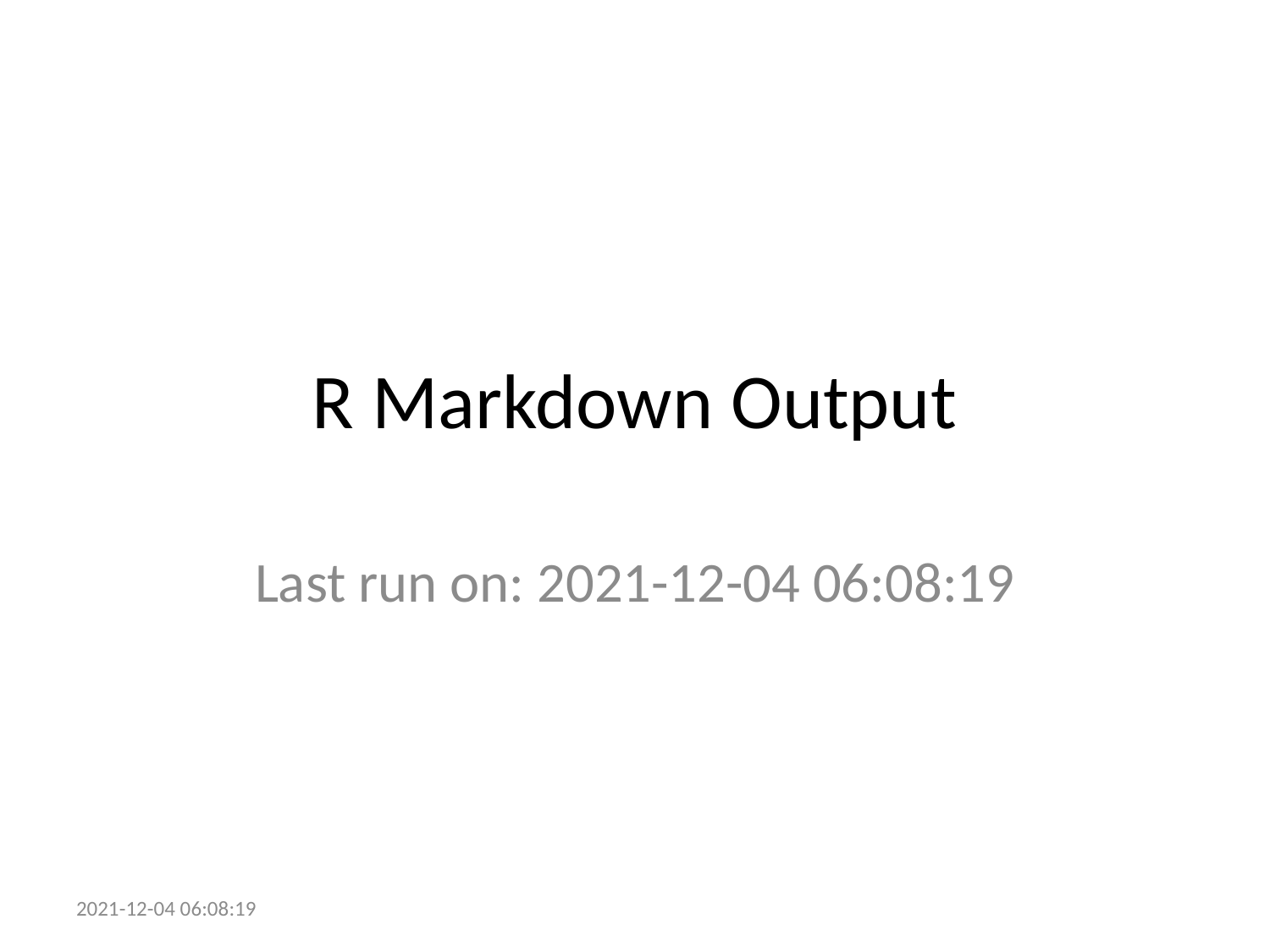

# R Markdown Output
Last run on: 2021-12-04 06:08:19
2021-12-04 06:08:19